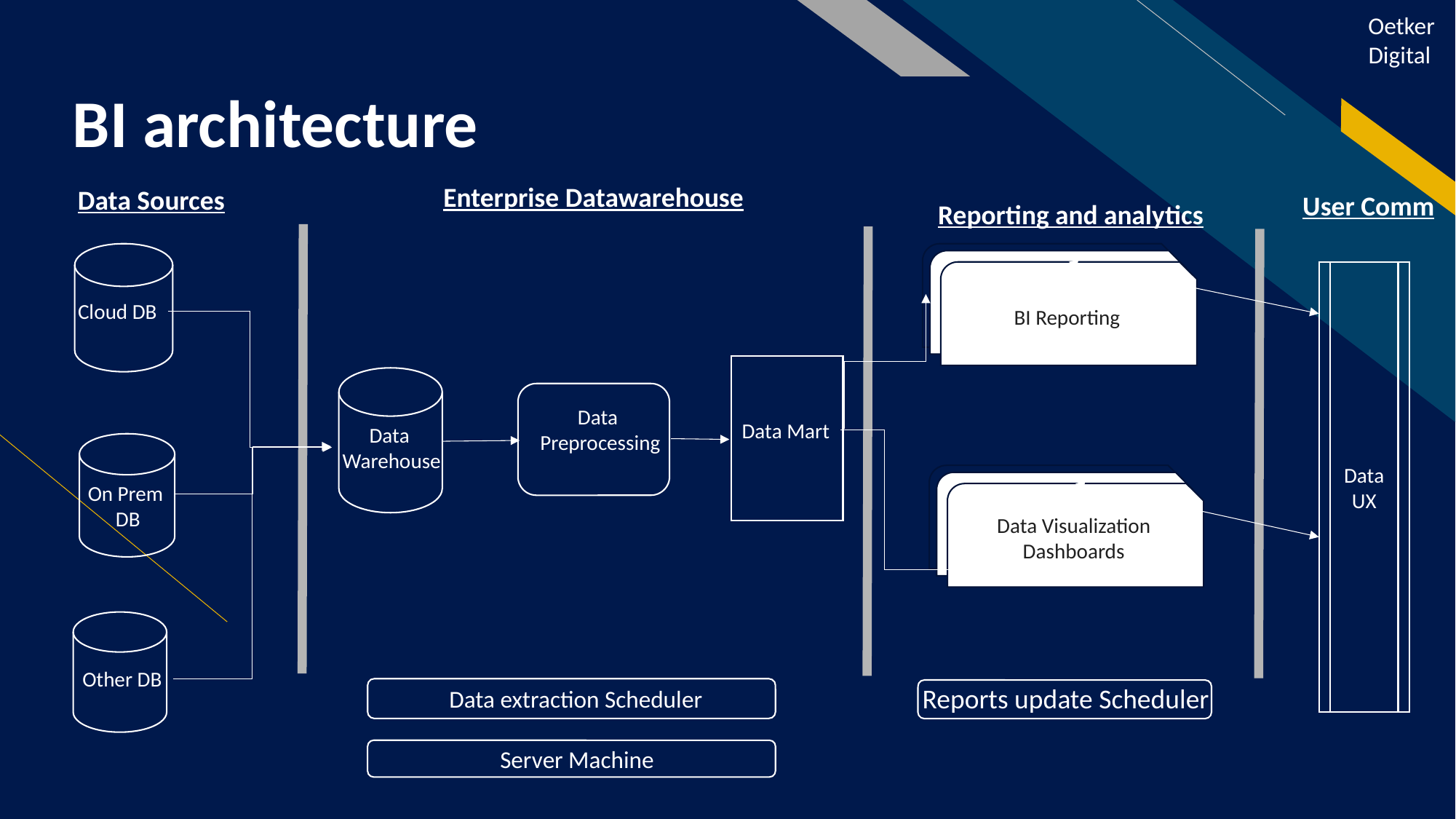

# BI architecture
Enterprise Datawarehouse
Data Sources
User Comm
Reporting and analytics

BI Reporting
Data UX
Cloud DB

Data
 Preprocessing
Data Mart
Data
Warehouse

On Prem
 DB
Data Visualization Dashboards

Other DB
Reports update Scheduler

Data extraction Scheduler

Server Machine